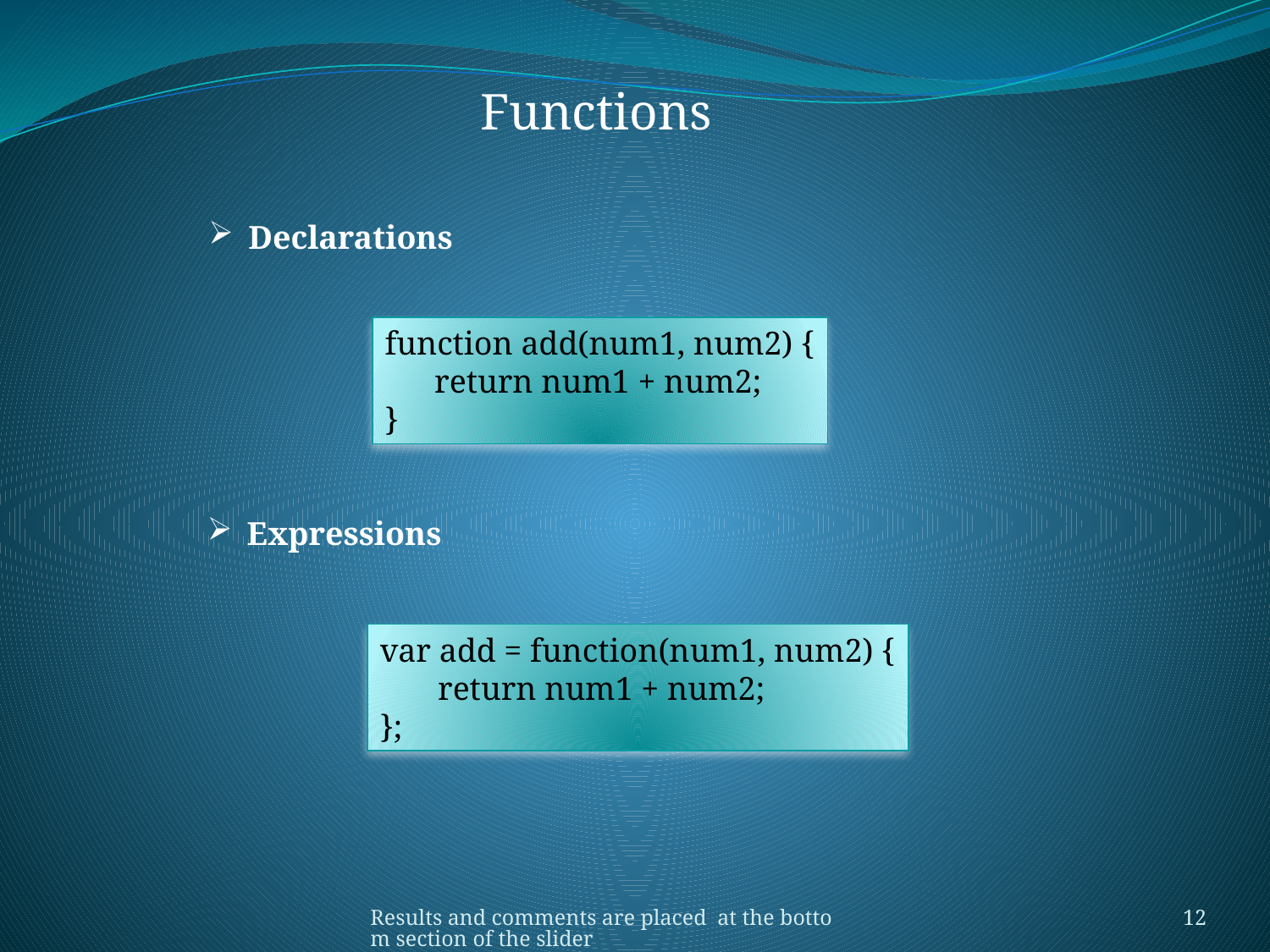

Functions
Declarations
function add(num1, num2) {
      return num1 + num2;
}
Expressions
var add = function(num1, num2) {
       return num1 + num2;
};
Results and comments are placed  at the bottom section of the slider
12